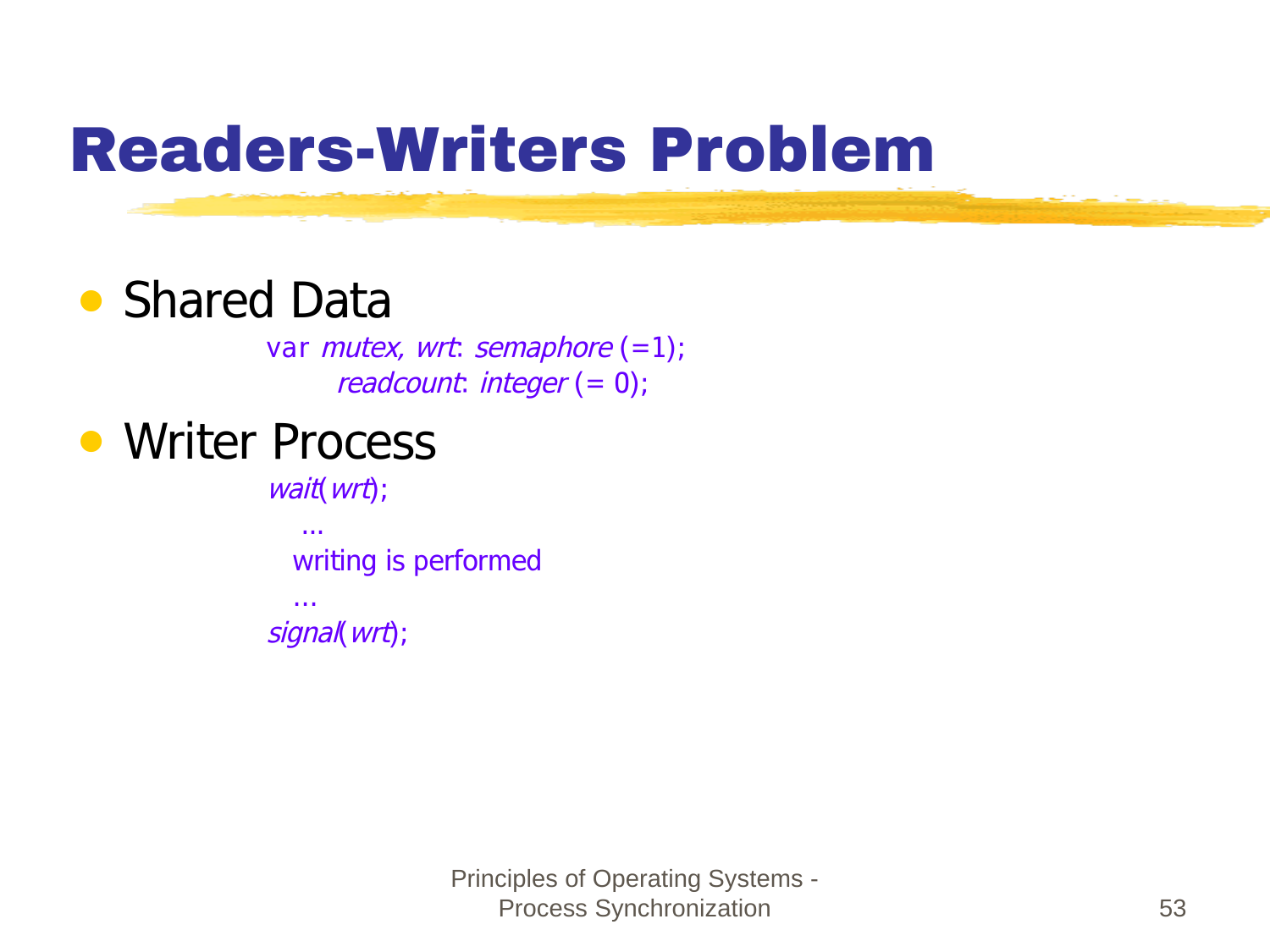

# Readers-Writers Problem
Shared Data
var mutex, wrt: semaphore (=1);
        readcount: integer (= 0);
Writer Process
wait(wrt);
    …
   writing is performed
   ...
signal(wrt);
Principles of Operating Systems - Process Synchronization
53